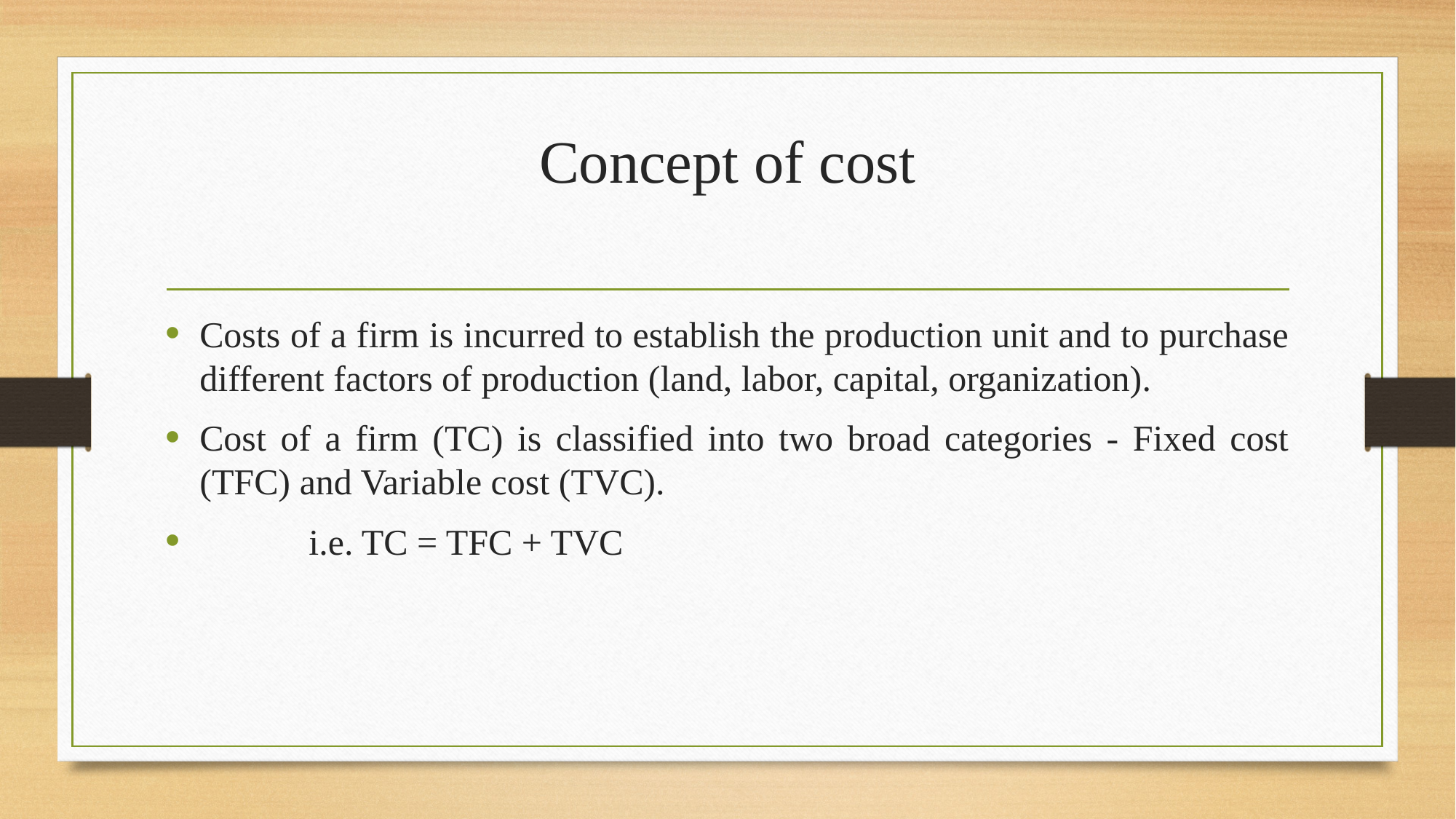

# Concept of cost
Costs of a firm is incurred to establish the production unit and to purchase different factors of production (land, labor, capital, organization).
Cost of a firm (TC) is classified into two broad categories - Fixed cost (TFC) and Variable cost (TVC).
	i.e. TC = TFC + TVC